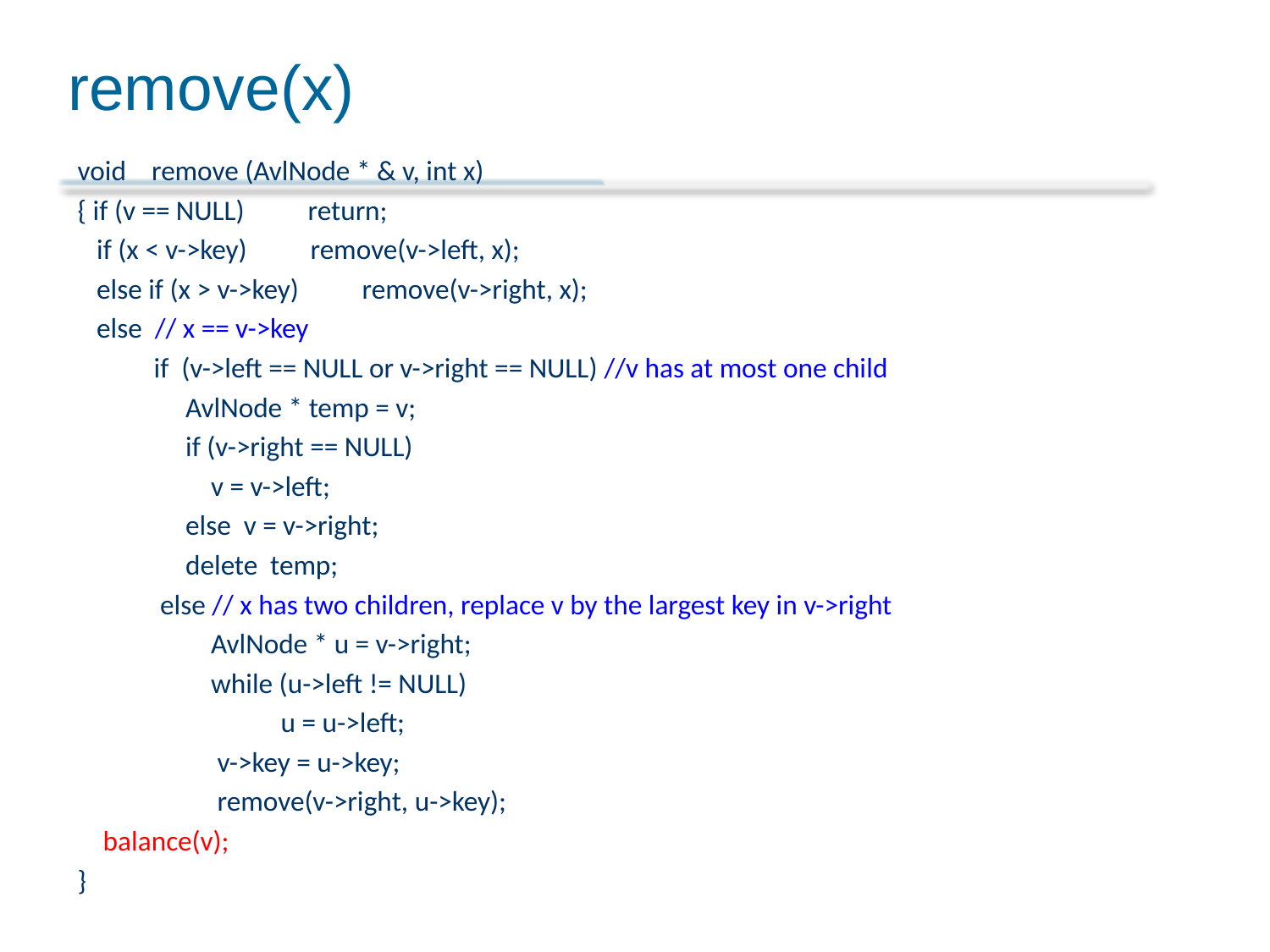

# remove(x)
void    remove (AvlNode * & v, int x)
{ if (v == NULL)          return;
   if (x < v->key)          remove(v->left, x);
   else if (x > v->key)          remove(v->right, x);
   else  // x == v->key
            if  (v->left == NULL or v->right == NULL) //v has at most one child
                 AvlNode * temp = v;
                 if (v->right == NULL)
                     v = v->left;
                 else  v = v->right;
                 delete  temp;
             else // x has two children, replace v by the largest key in v->right
                     AvlNode * u = v->right;
                     while (u->left != NULL)
                                u = u->left;
                      v->key = u->key;
                      remove(v->right, u->key);
    balance(v);
}